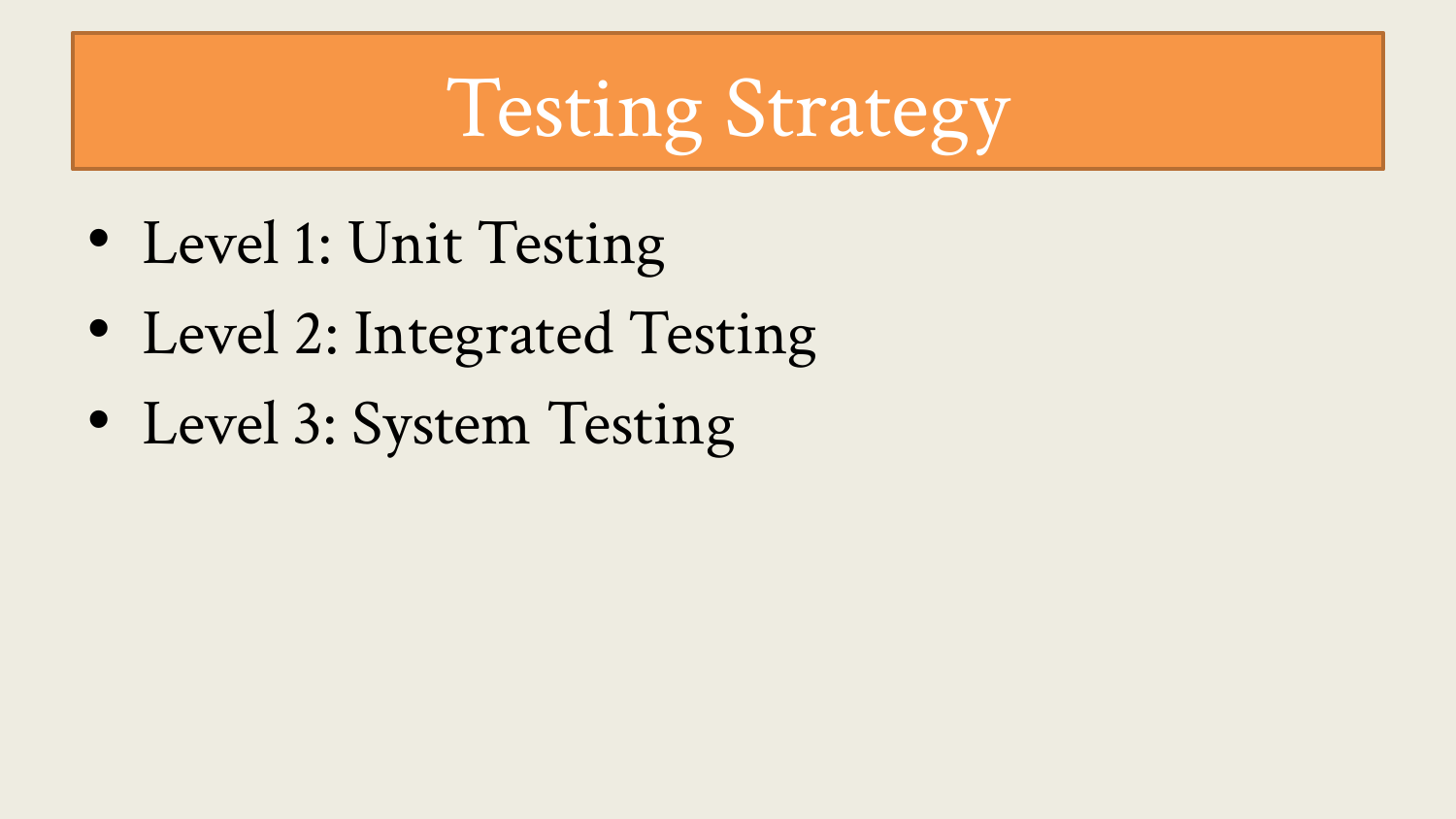

# Testing Strategy
Level 1: Unit Testing
Level 2: Integrated Testing
Level 3: System Testing